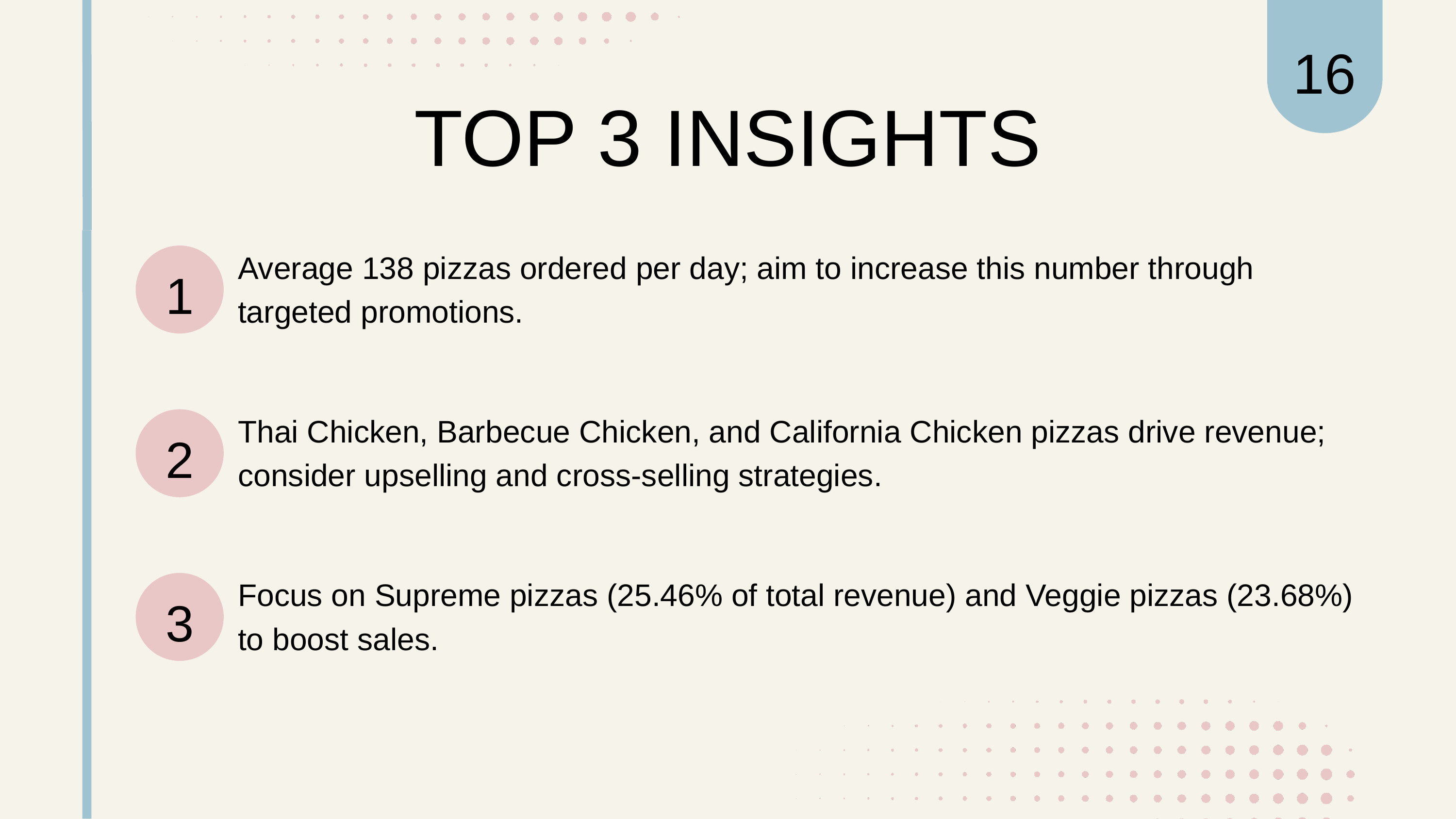

16

TOP 3 INSIGHTS

Average 138 pizzas ordered per day; aim to increase this number through targeted promotions.
1
Thai Chicken, Barbecue Chicken, and California Chicken pizzas drive revenue; consider upselling and cross-selling strategies.

2
Focus on Supreme pizzas (25.46% of total revenue) and Veggie pizzas (23.68%) to boost sales.

3